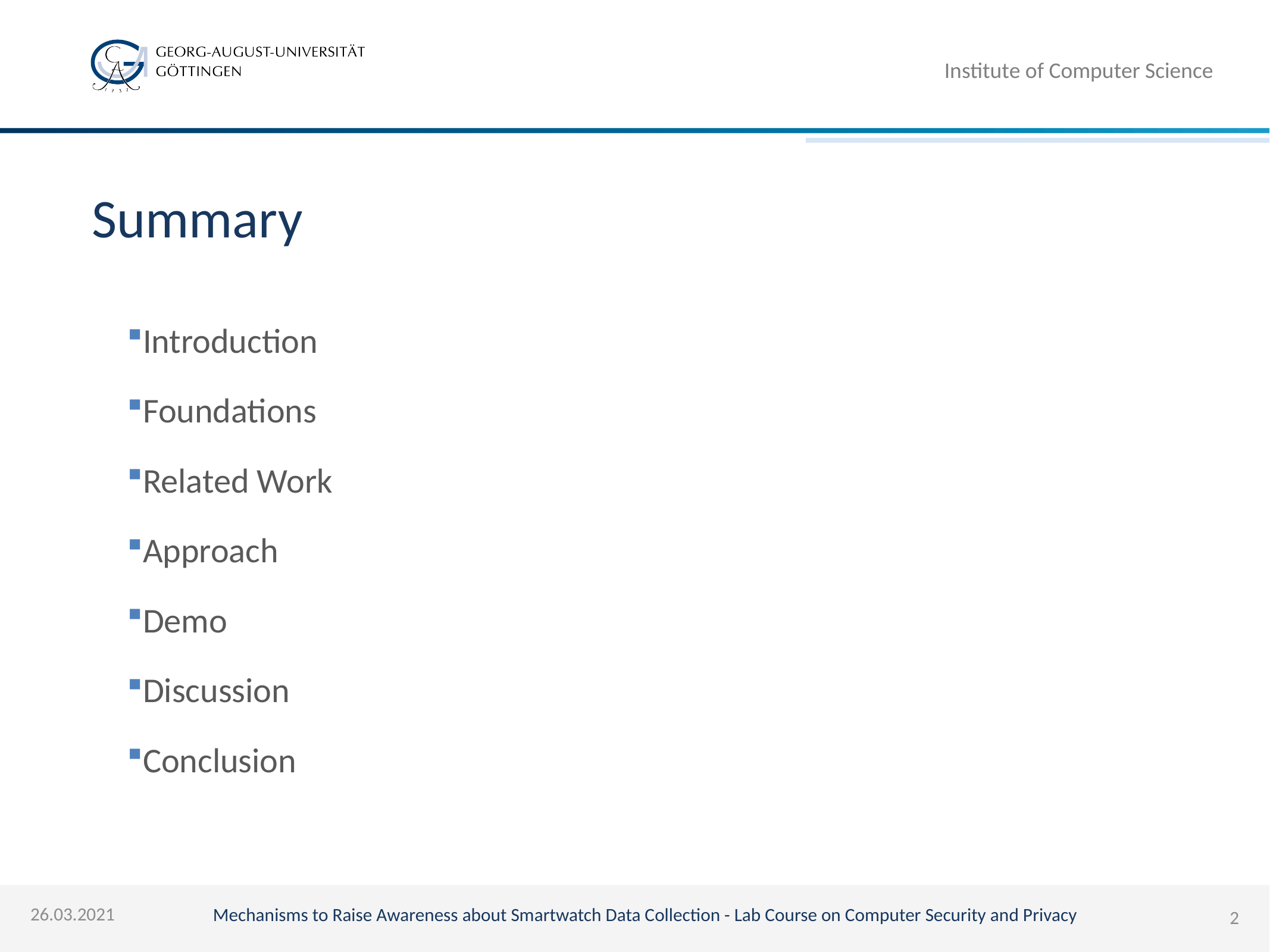

# Summary
Introduction
Foundations
Related Work
Approach
Demo
Discussion
Conclusion
26.03.2021
2